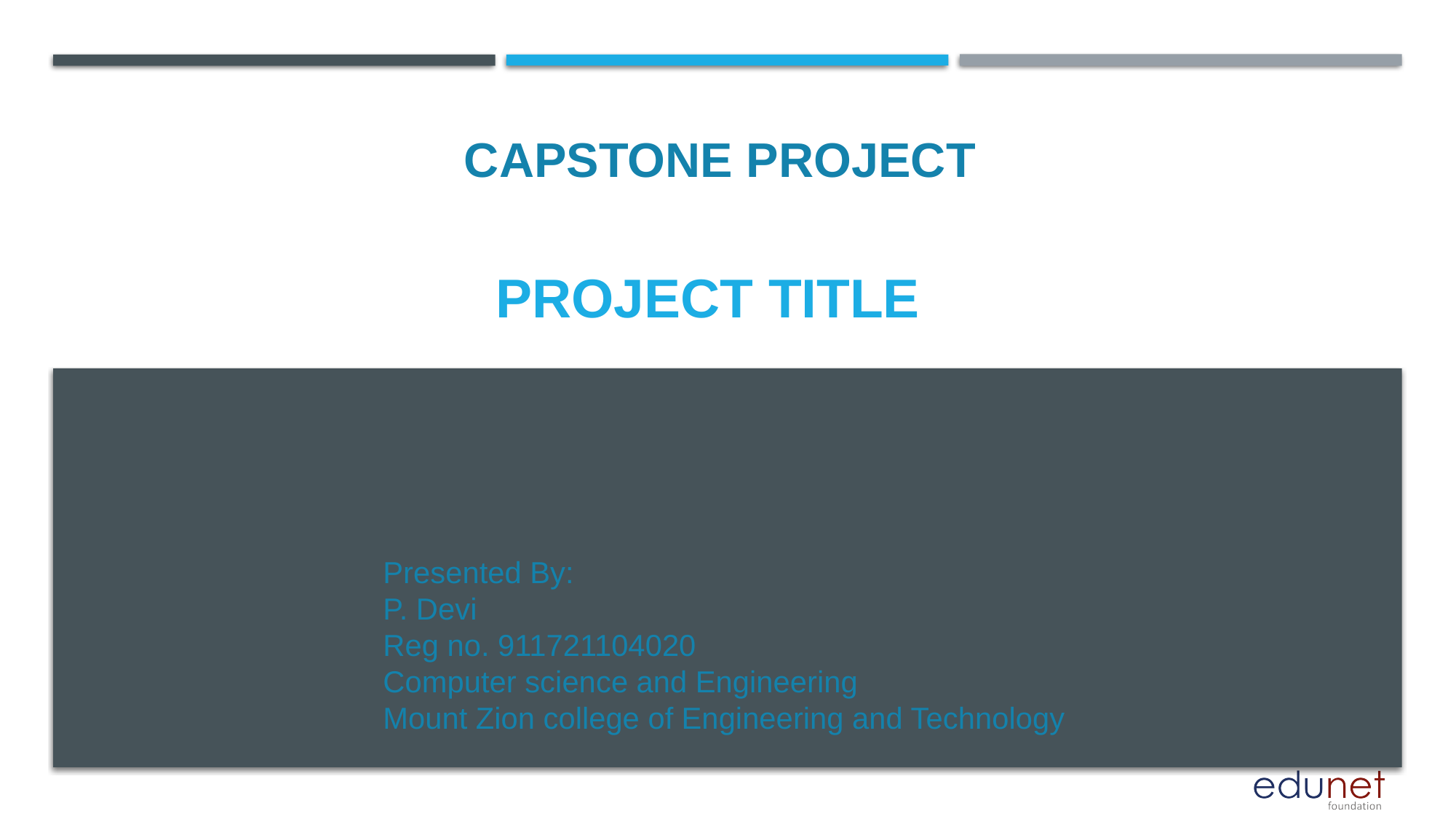

CAPSTONE PROJECT
# PROJECT TITLE

Presented By:
P. Devi
Reg no. 911721104020
Computer science and Engineering
Mount Zion college of Engineering and Technology